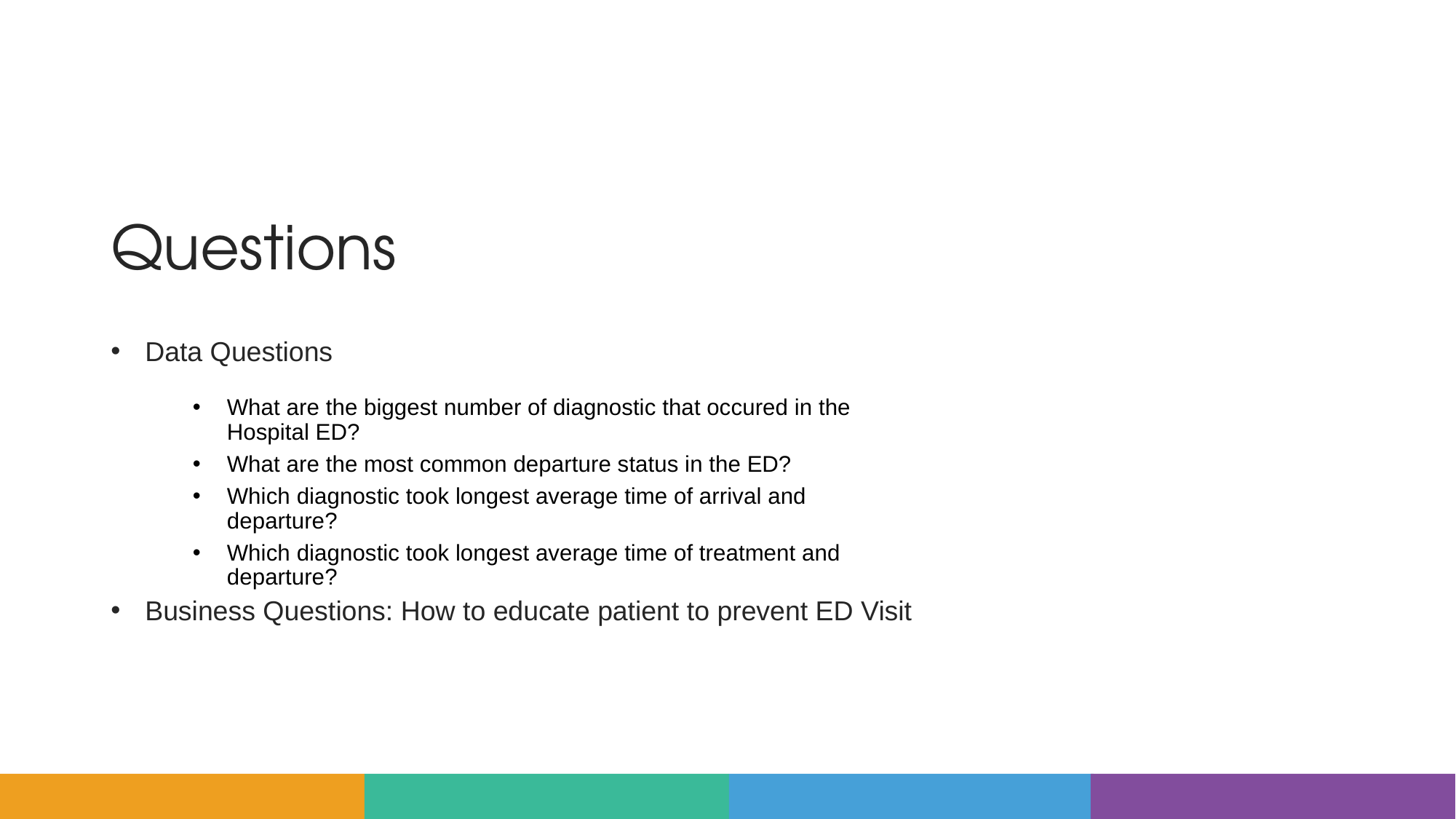

# Questions
Data Questions
What are the biggest number of diagnostic that occured in the Hospital ED?
What are the most common departure status in the ED?
Which diagnostic took longest average time of arrival and departure?
Which diagnostic took longest average time of treatment and departure?
Business Questions: How to educate patient to prevent ED Visit